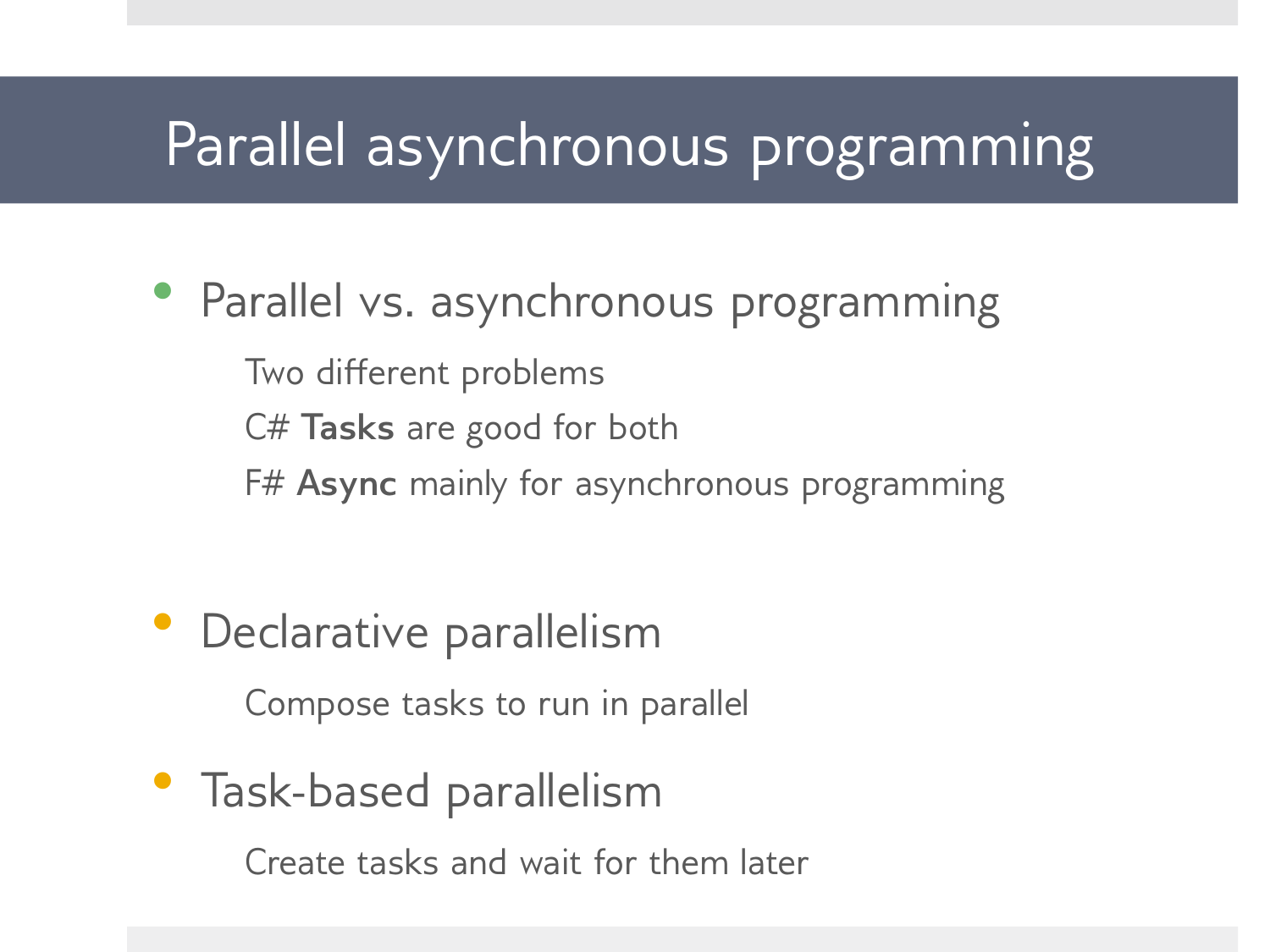

# Parallel asynchronous programming
Parallel vs. asynchronous programming
Two different problems
C# Tasks are good for both
F# Async mainly for asynchronous programming

Declarative parallelism
Compose tasks to run in parallel
Task-based parallelism
Create tasks and wait for them later